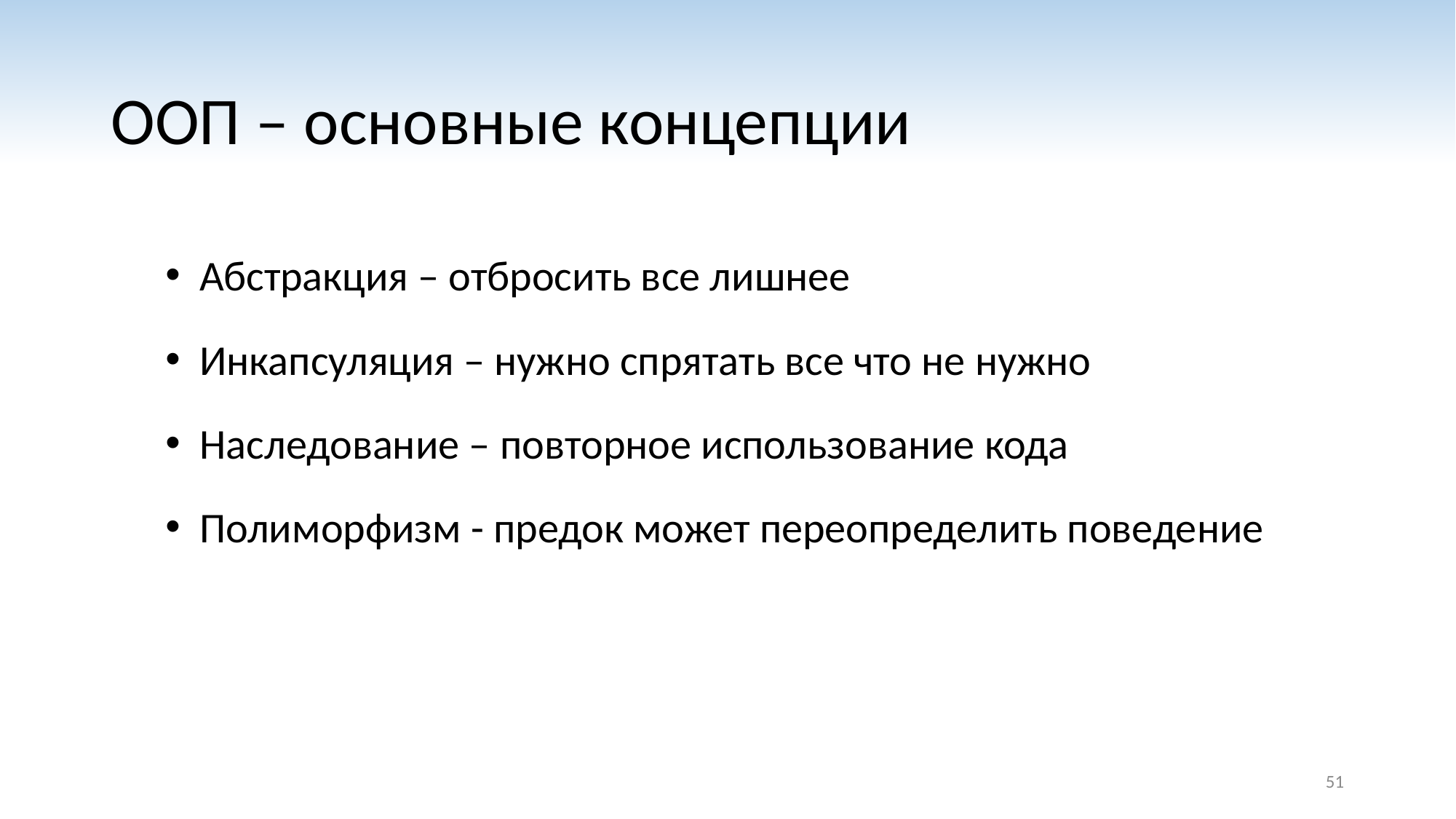

# ООП – основные концепции
Абстракция – отбросить все лишнее
Инкапсуляция – нужно спрятать все что не нужно
Наследование – повторное использование кода
Полиморфизм - предок может переопределить поведение

51